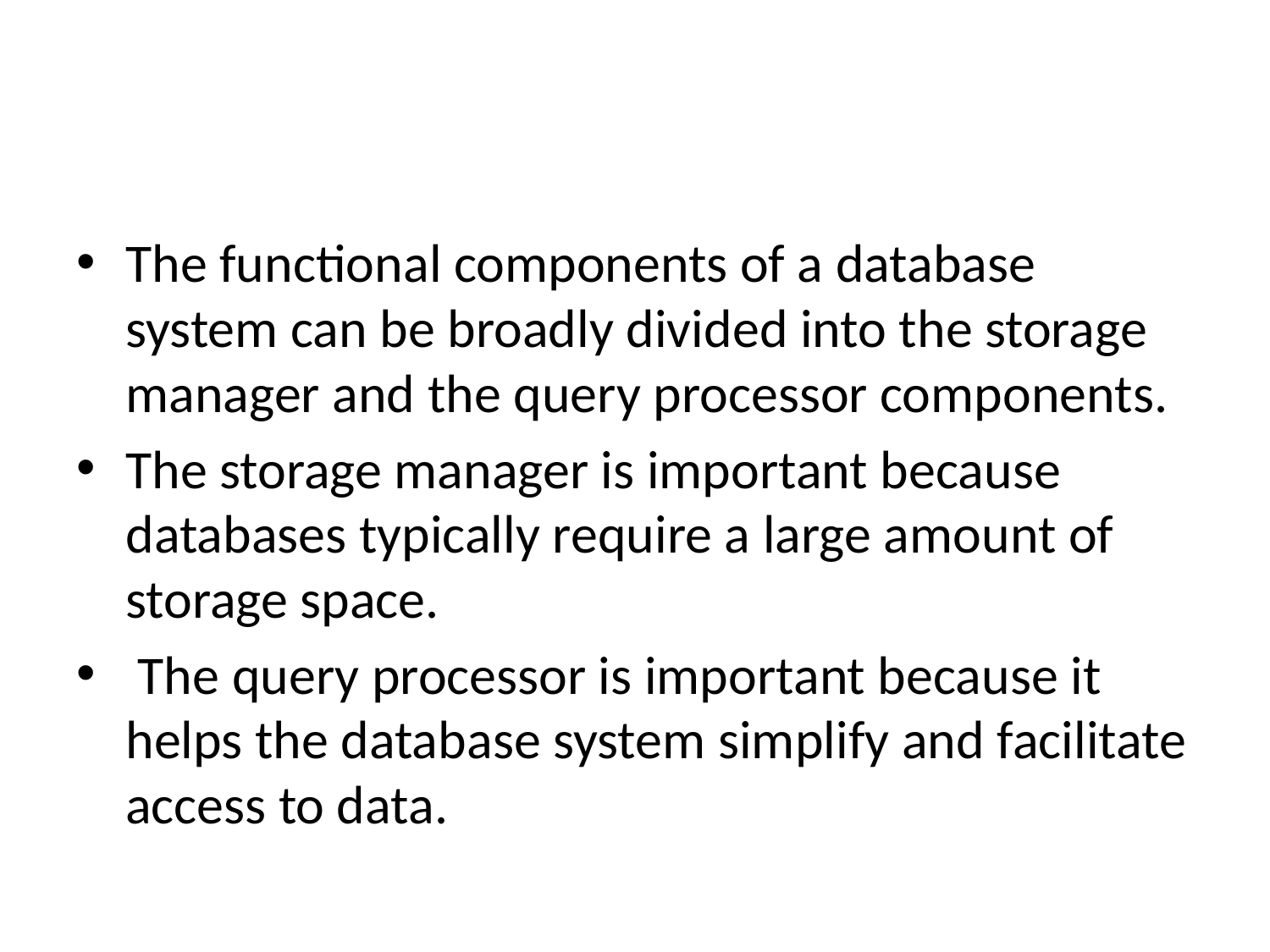

#
The functional components of a database system can be broadly divided into the storage manager and the query processor components.
The storage manager is important because databases typically require a large amount of storage space.
 The query processor is important because it helps the database system simplify and facilitate access to data.